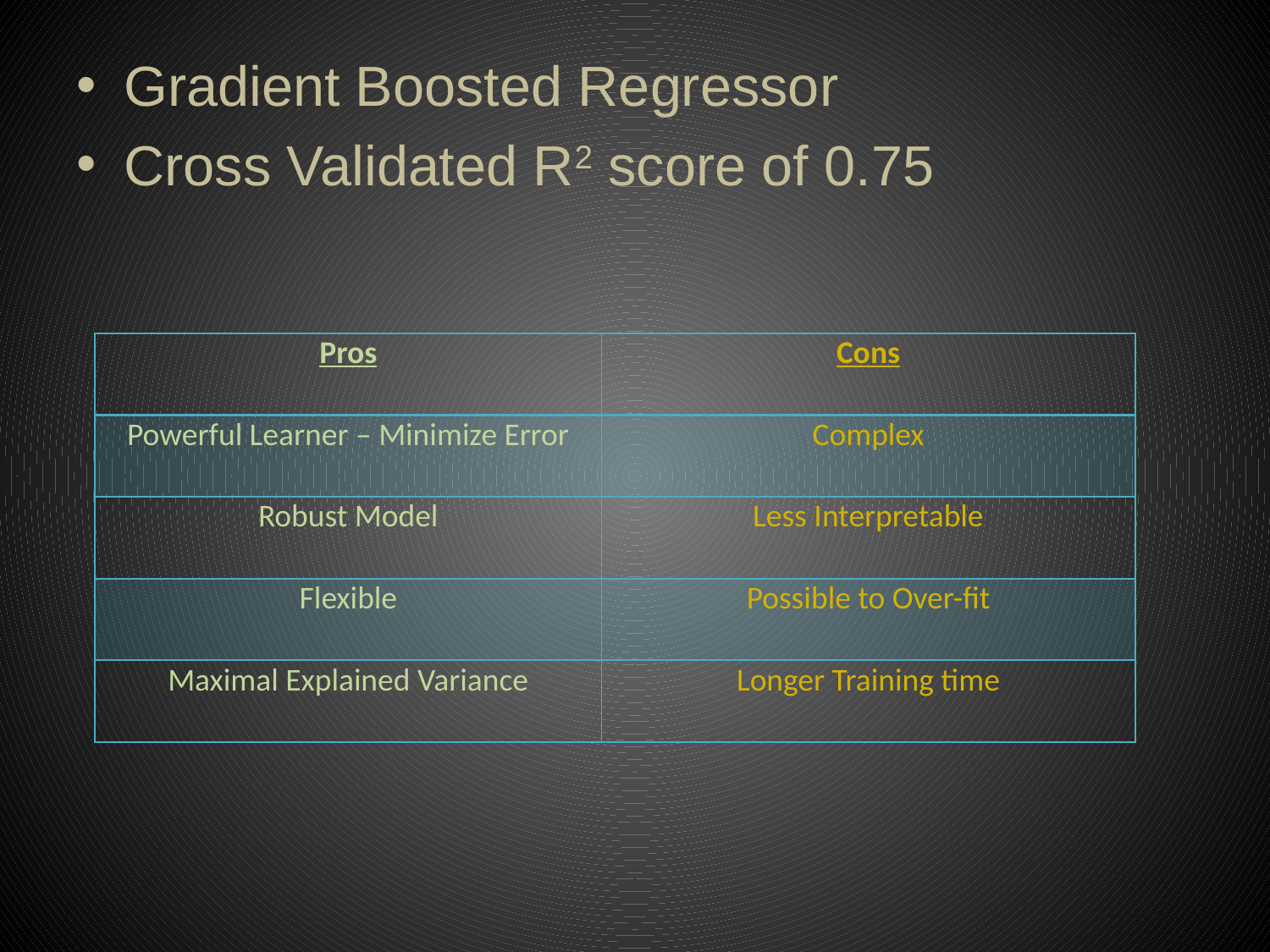

Gradient Boosted Regressor
Cross Validated R2 score of 0.75

| Pros | Cons |
| --- | --- |
| Powerful Learner – Minimize Error | Complex |
| Robust Model | Less Interpretable |
| Flexible | Possible to Over-fit |
| Maximal Explained Variance | Longer Training time |